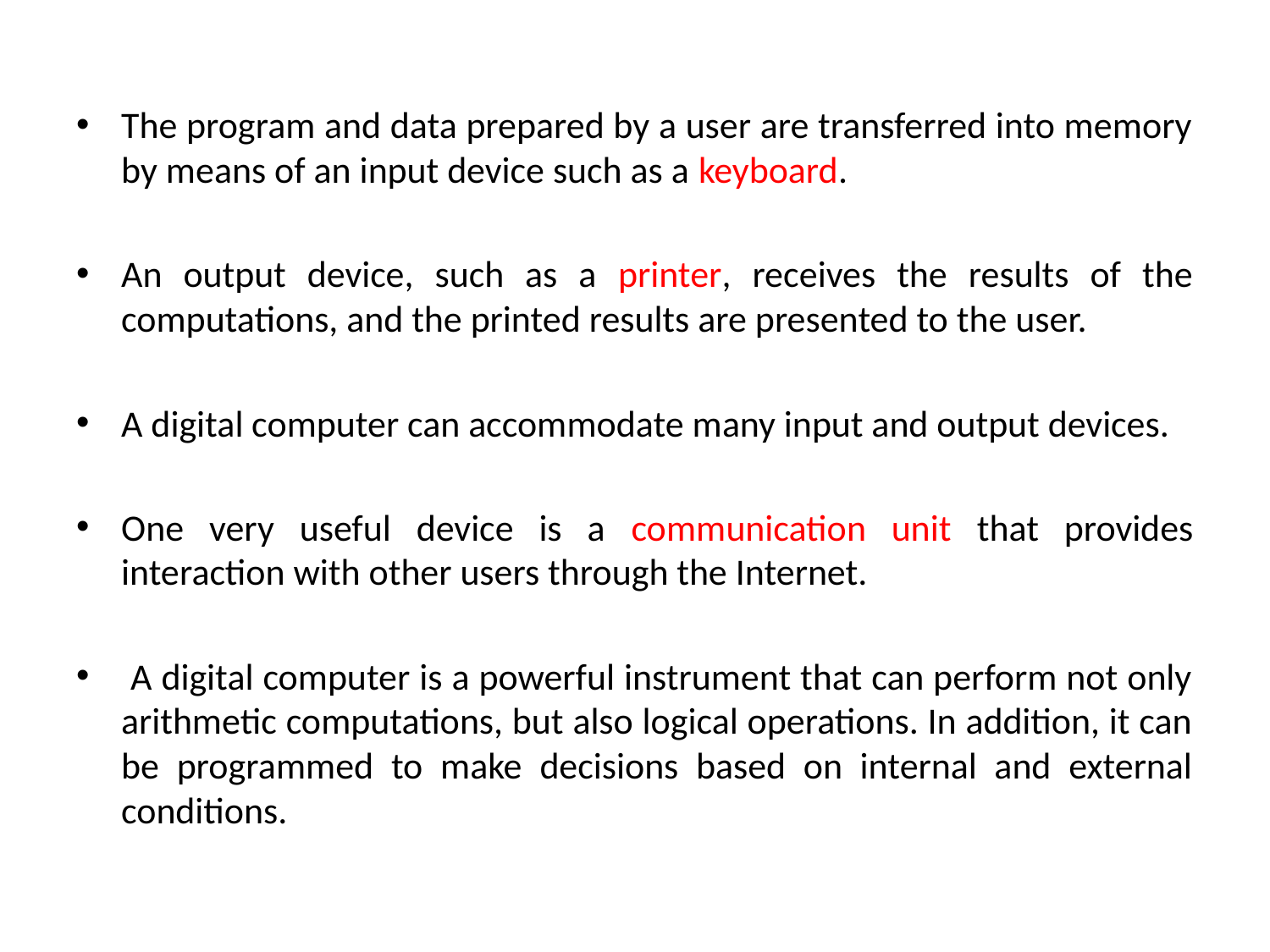

The program and data prepared by a user are transferred into memory by means of an input device such as a keyboard.

An output device, such as a printer, receives the results of the computations, and the printed results are presented to the user.

A digital computer can accommodate many input and output devices.

One very useful device is a communication unit that provides interaction with other users through the Internet.

 A digital computer is a powerful instrument that can perform not only arithmetic computations, but also logical operations. In addition, it can be programmed to make decisions based on internal and external conditions.